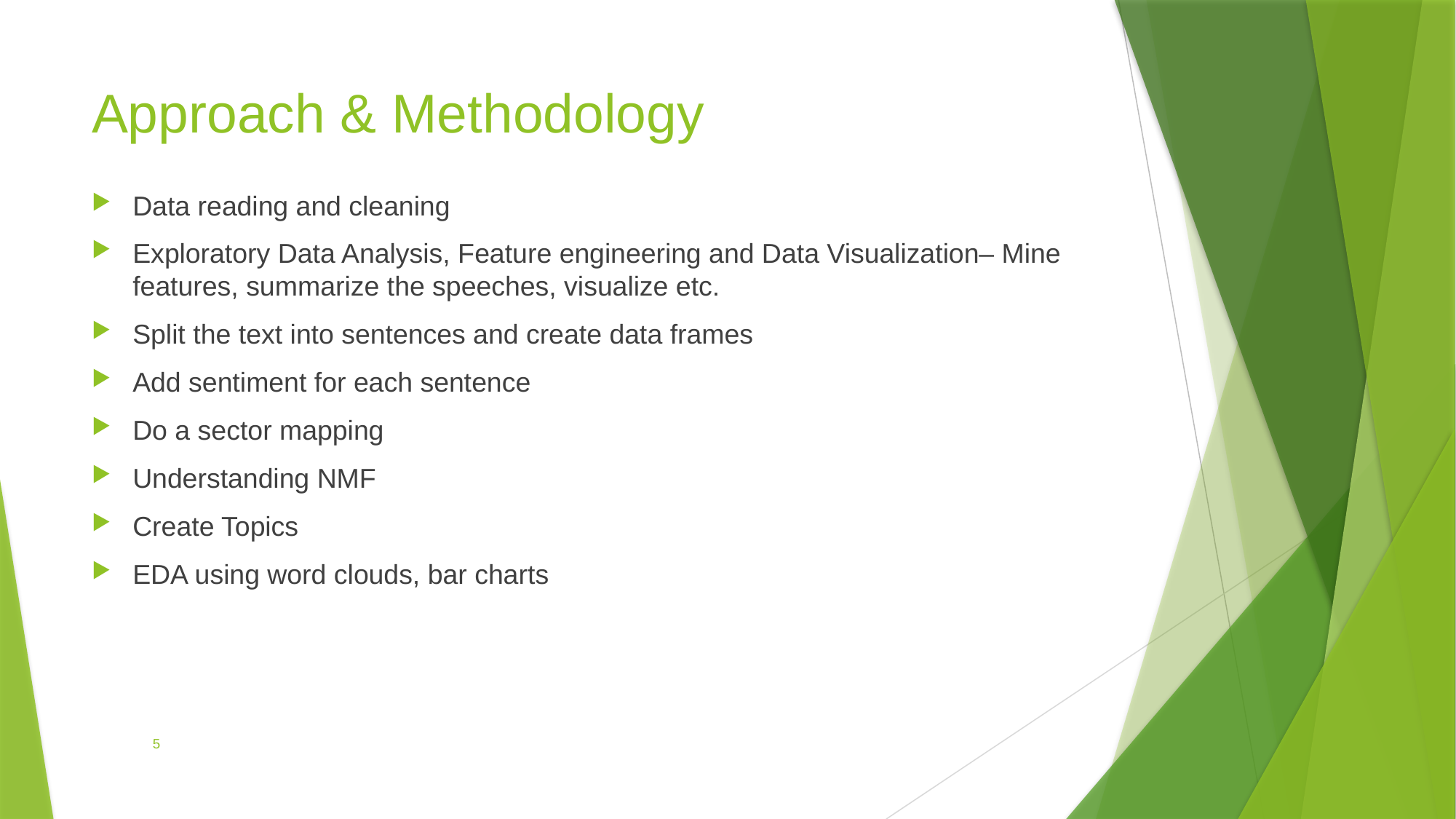

# Approach & Methodology
Data reading and cleaning
Exploratory Data Analysis, Feature engineering and Data Visualization– Mine features, summarize the speeches, visualize etc.
Split the text into sentences and create data frames
Add sentiment for each sentence
Do a sector mapping
Understanding NMF
Create Topics
EDA using word clouds, bar charts
5